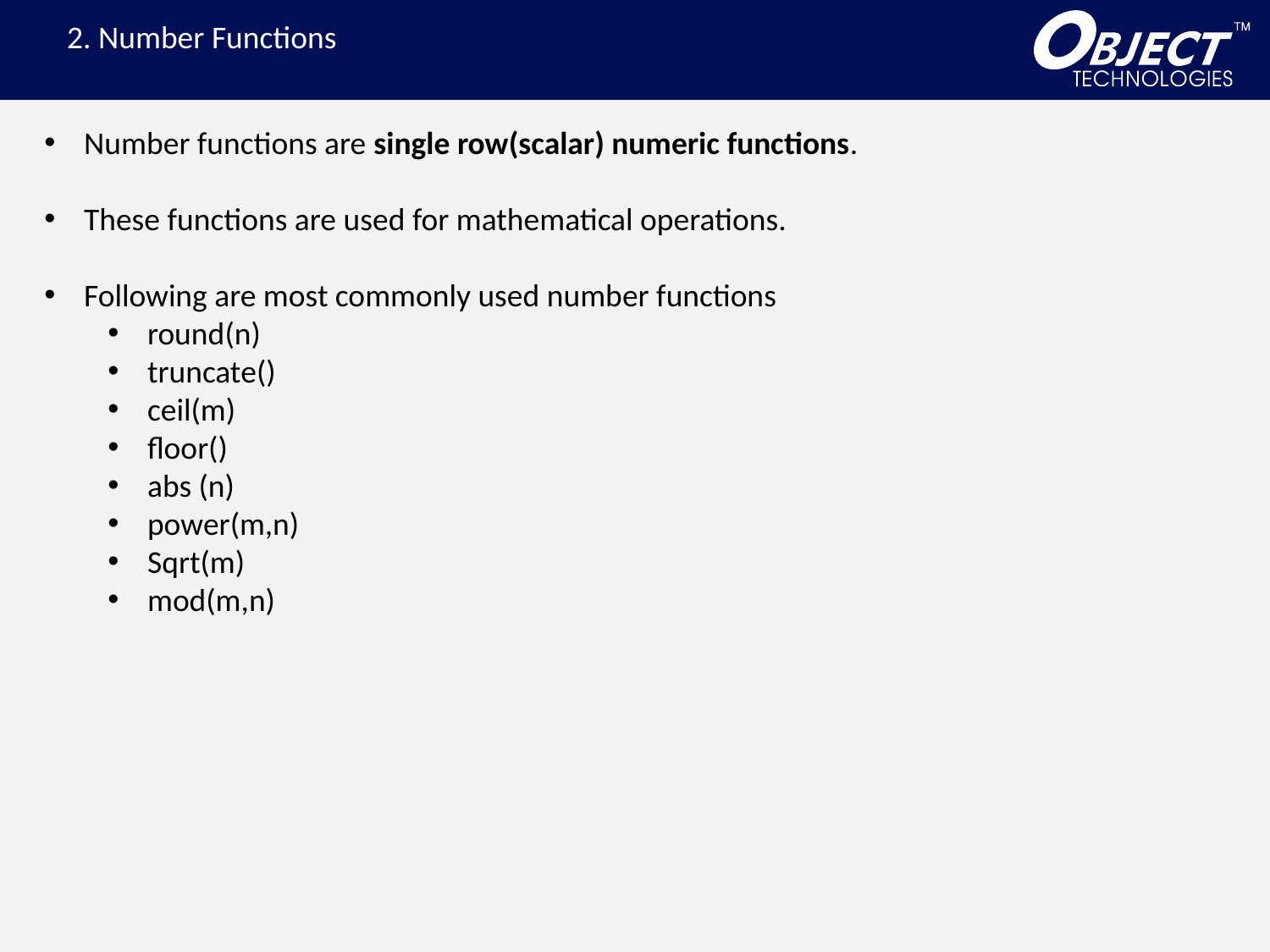

2. Number Functions
Number functions are single row(scalar) numeric functions.

These functions are used for mathematical operations.

Following are most commonly used number functions
round(n)
truncate()
ceil(m)
floor()
abs (n)
power(m,n)
Sqrt(m)
mod(m,n)